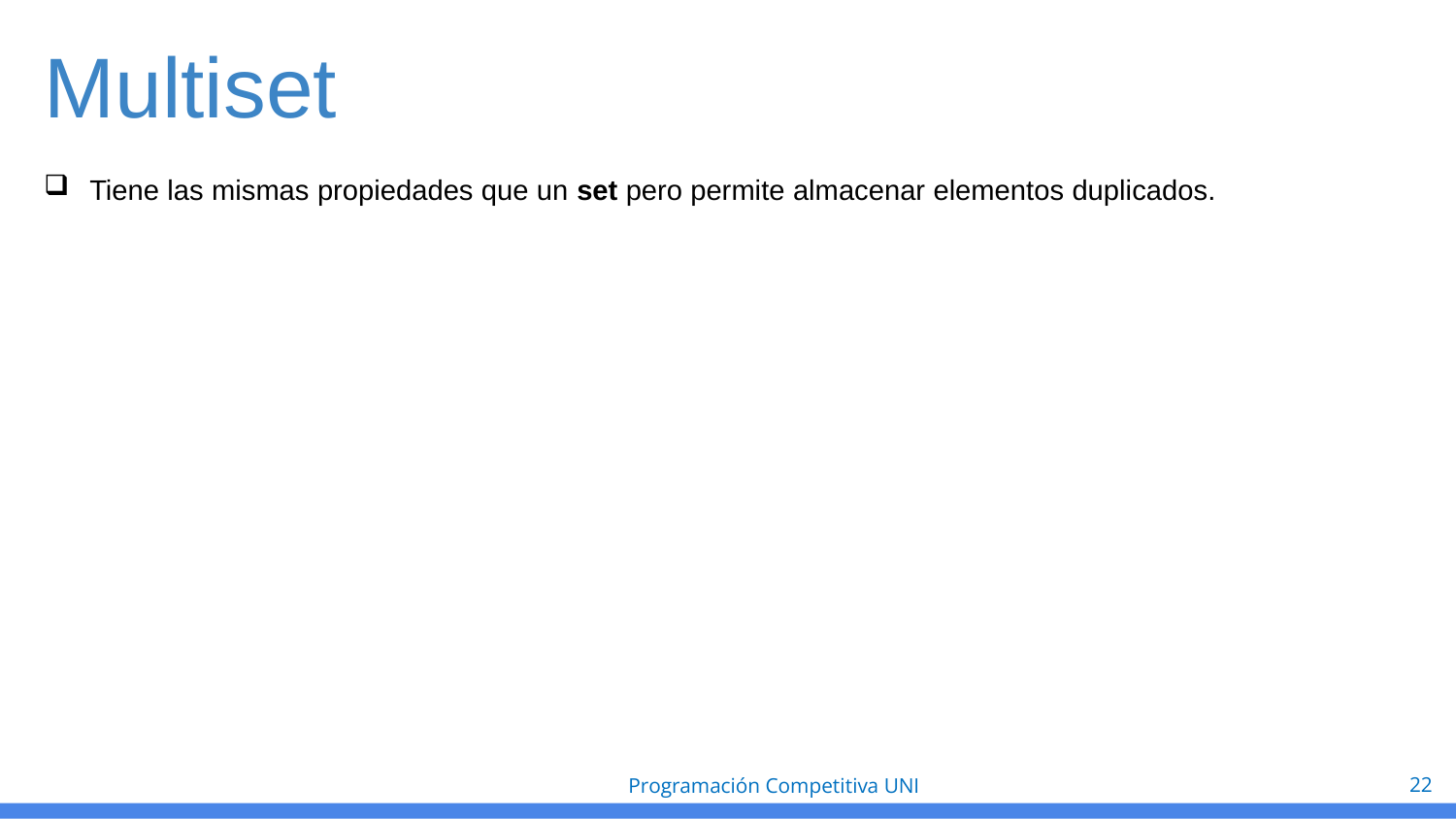

# Multiset
Tiene las mismas propiedades que un set pero permite almacenar elementos duplicados.